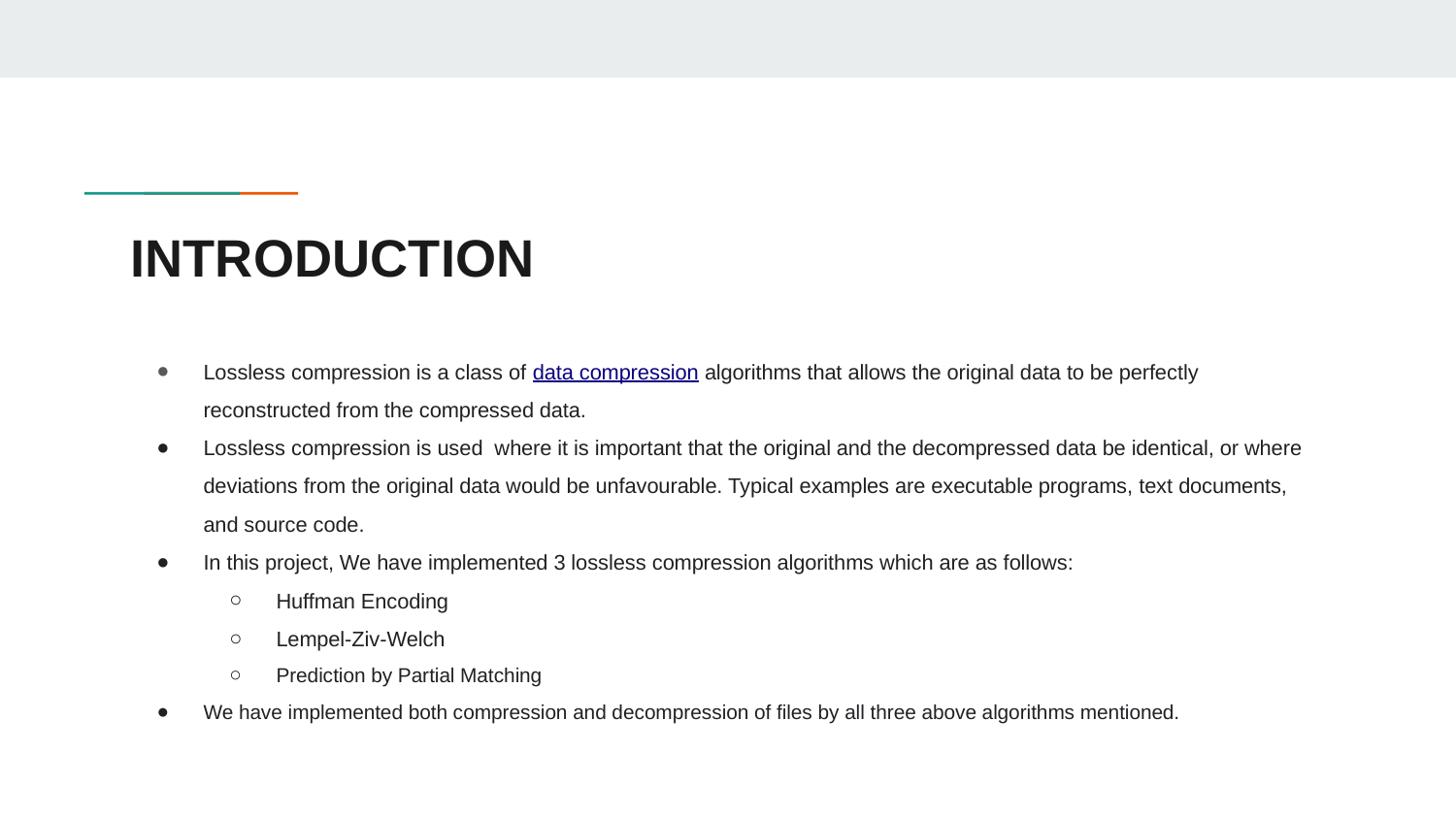

# INTRODUCTION
Lossless compression is a class of data compression algorithms that allows the original data to be perfectly reconstructed from the compressed data.
Lossless compression is used  where it is important that the original and the decompressed data be identical, or where deviations from the original data would be unfavourable. Typical examples are executable programs, text documents, and source code.
In this project, We have implemented 3 lossless compression algorithms which are as follows:
Huffman Encoding
Lempel-Ziv-Welch
Prediction by Partial Matching
We have implemented both compression and decompression of files by all three above algorithms mentioned.